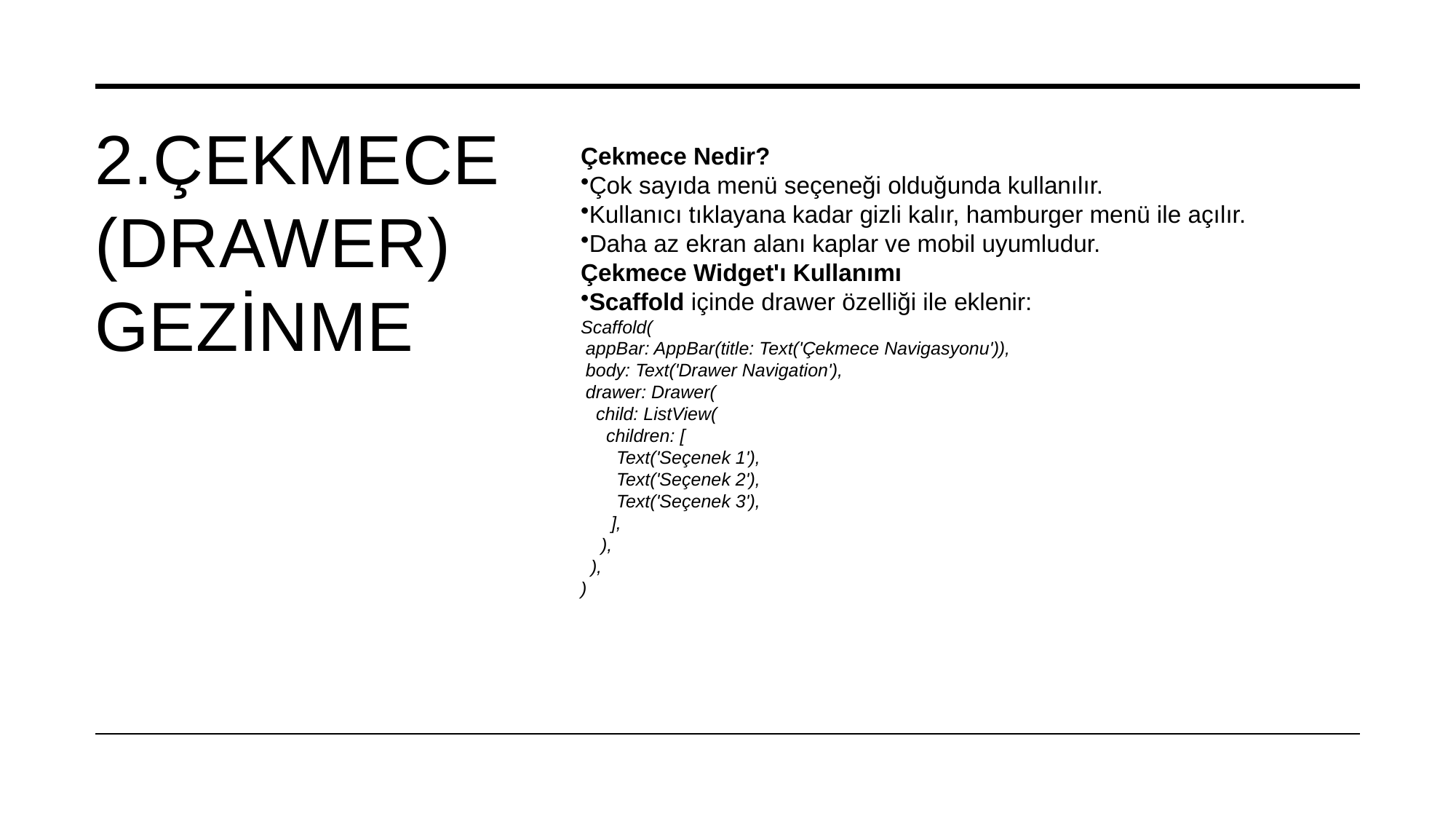

# 2.Çekmece (Drawer) Gezinme
Çekmece Nedir?
Çok sayıda menü seçeneği olduğunda kullanılır.
Kullanıcı tıklayana kadar gizli kalır, hamburger menü ile açılır.
Daha az ekran alanı kaplar ve mobil uyumludur.
Çekmece Widget'ı Kullanımı
Scaffold içinde drawer özelliği ile eklenir:
Scaffold(
 appBar: AppBar(title: Text('Çekmece Navigasyonu')),
 body: Text('Drawer Navigation'),
 drawer: Drawer(
   child: ListView(
     children: [
       Text('Seçenek 1'),
       Text('Seçenek 2'),
       Text('Seçenek 3'),
      ],
    ),
  ),
)